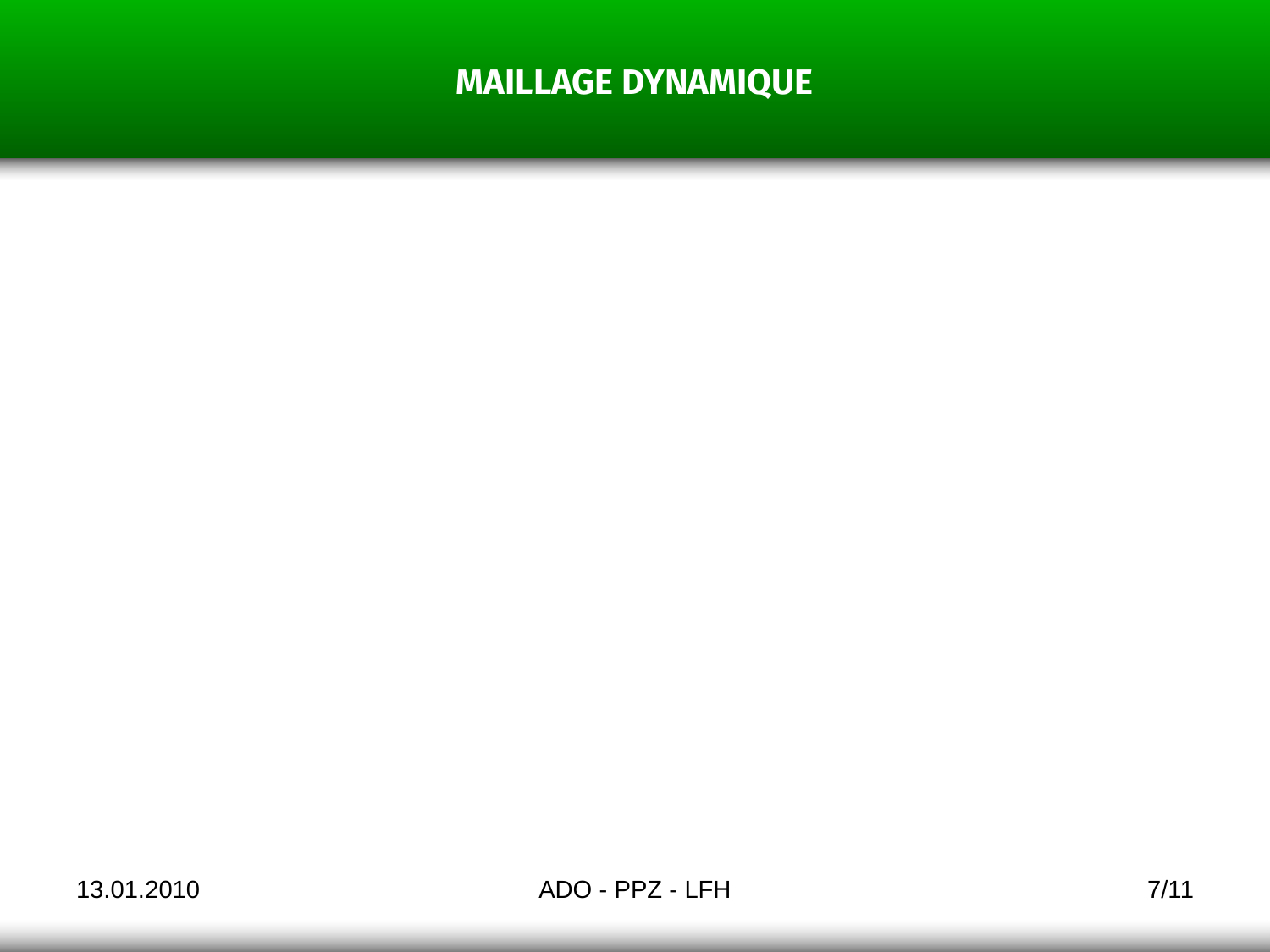

MAILLAGE DYNAMIQUE

13.01.2010
ADO - PPZ - LFH
7/11